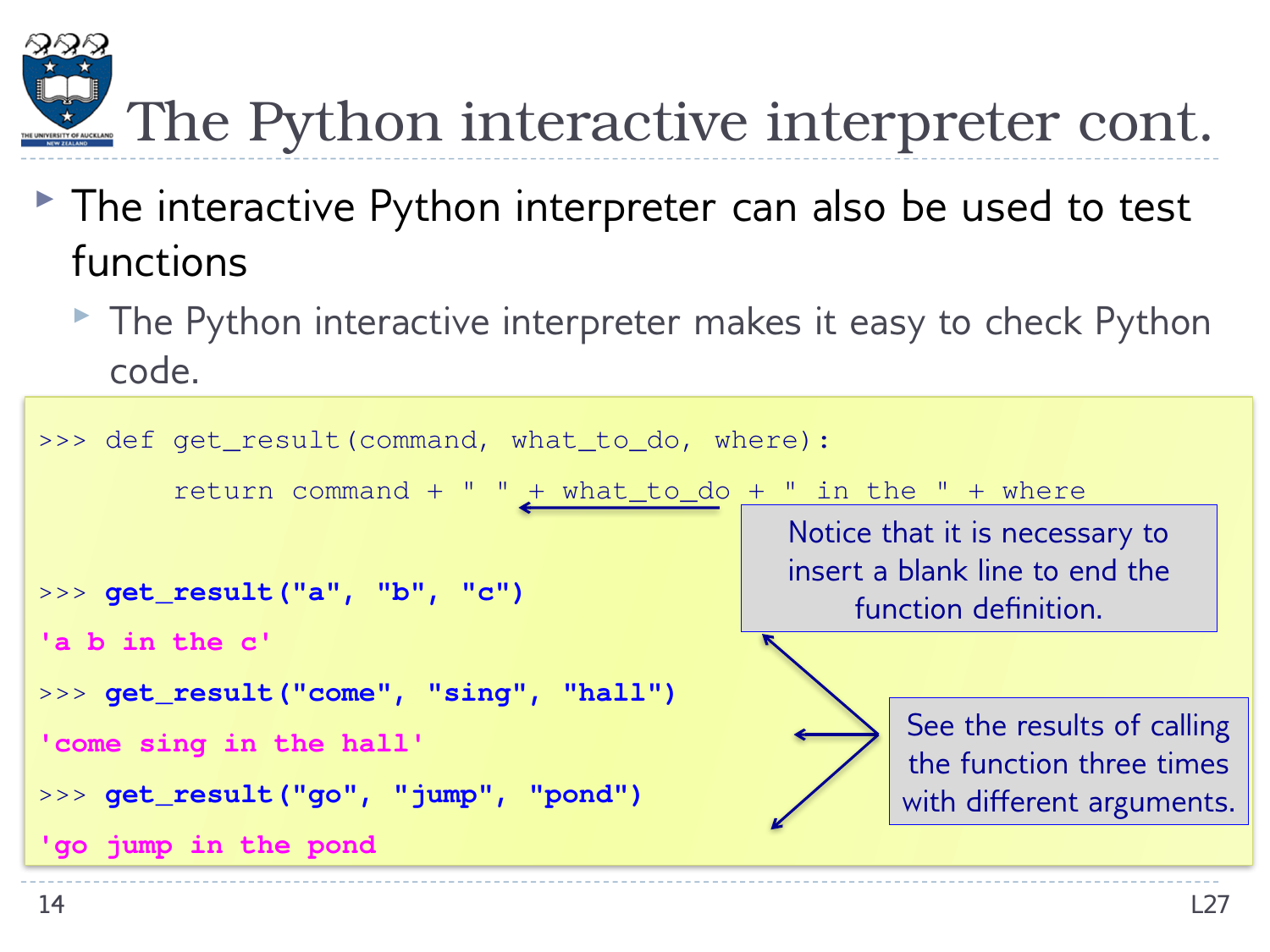

# The Python interactive interpreter cont.
The interactive Python interpreter can also be used to test functions
The Python interactive interpreter makes it easy to check Python code.

>>> def get_result(command, what_to_do, where):
        return command + " " + what_to_do + " in the " + where

>>> get_result("a", "b", "c")
'a b in the c'
>>> get_result("come", "sing", "hall")
'come sing in the hall'
>>> get_result("go", "jump", "pond")
'go jump in the pond
Notice that it is necessary to insert a blank line to end the function definition.
See the results of calling the function three times with different arguments.
14
L27